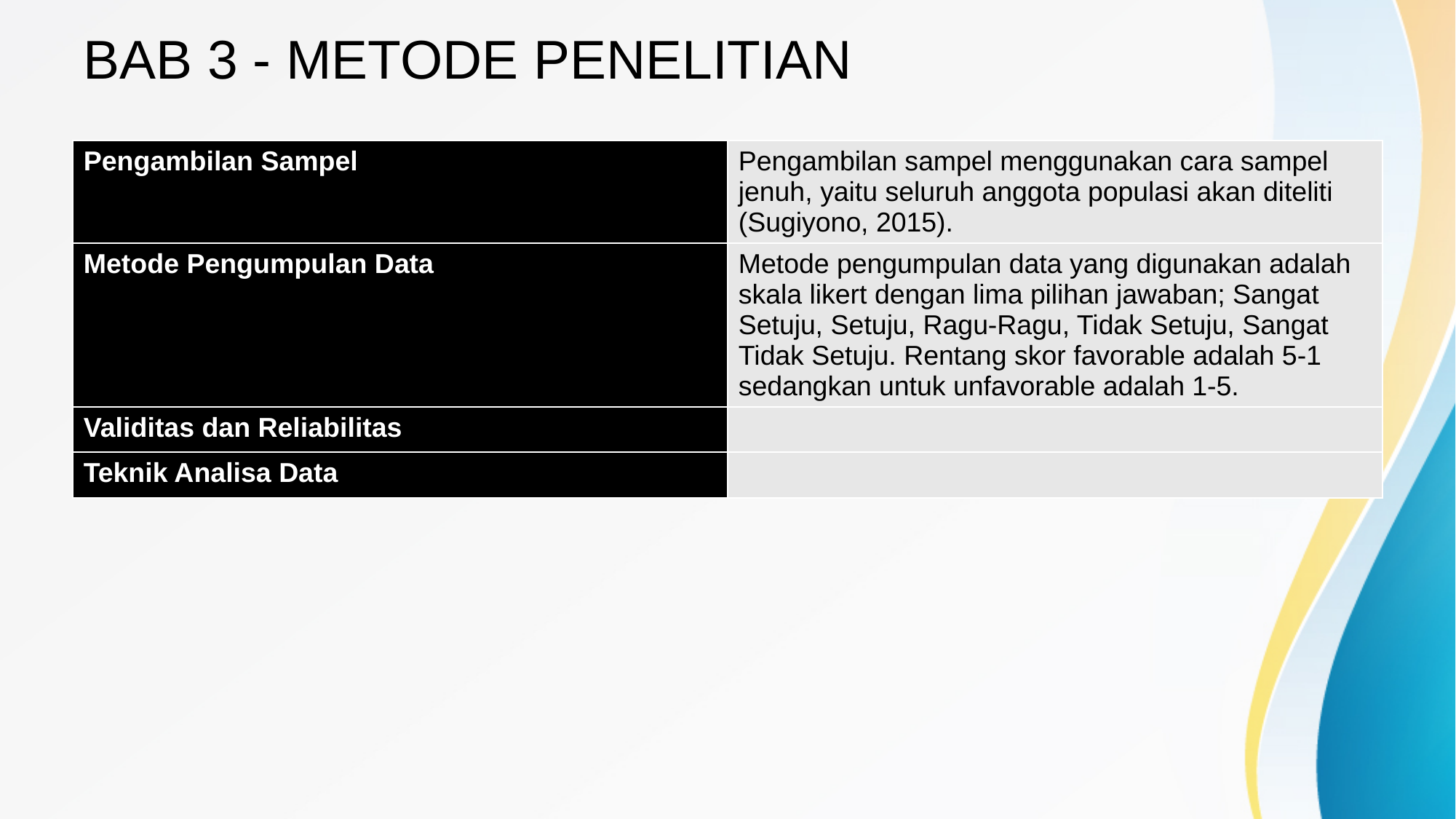

# BAB 3 - METODE PENELITIAN
| Pengambilan Sampel | Pengambilan sampel menggunakan cara sampel jenuh, yaitu seluruh anggota populasi akan diteliti (Sugiyono, 2015). |
| --- | --- |
| Metode Pengumpulan Data | Metode pengumpulan data yang digunakan adalah skala likert dengan lima pilihan jawaban; Sangat Setuju, Setuju, Ragu-Ragu, Tidak Setuju, Sangat Tidak Setuju. Rentang skor favorable adalah 5-1 sedangkan untuk unfavorable adalah 1-5. |
| Validitas dan Reliabilitas |  |
| Teknik Analisa Data |  |